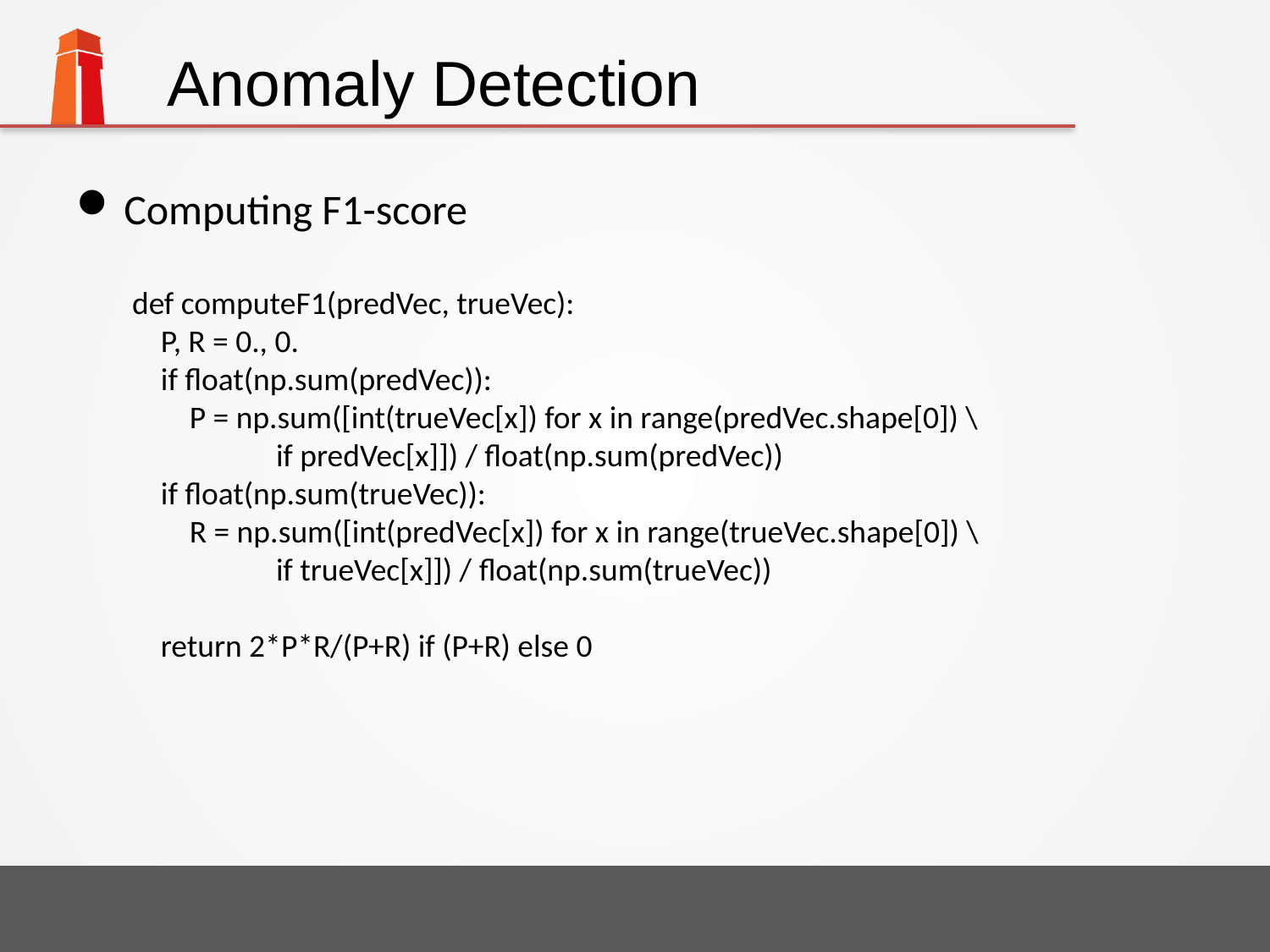

# Anomaly Detection
Computing F1-score
def computeF1(predVec, trueVec):
    P, R = 0., 0.
    if float(np.sum(predVec)):
        P = np.sum([int(trueVec[x]) for x in range(predVec.shape[0]) \
                    if predVec[x]]) / float(np.sum(predVec))
    if float(np.sum(trueVec)):
        R = np.sum([int(predVec[x]) for x in range(trueVec.shape[0]) \
                    if trueVec[x]]) / float(np.sum(trueVec))

    return 2*P*R/(P+R) if (P+R) else 0